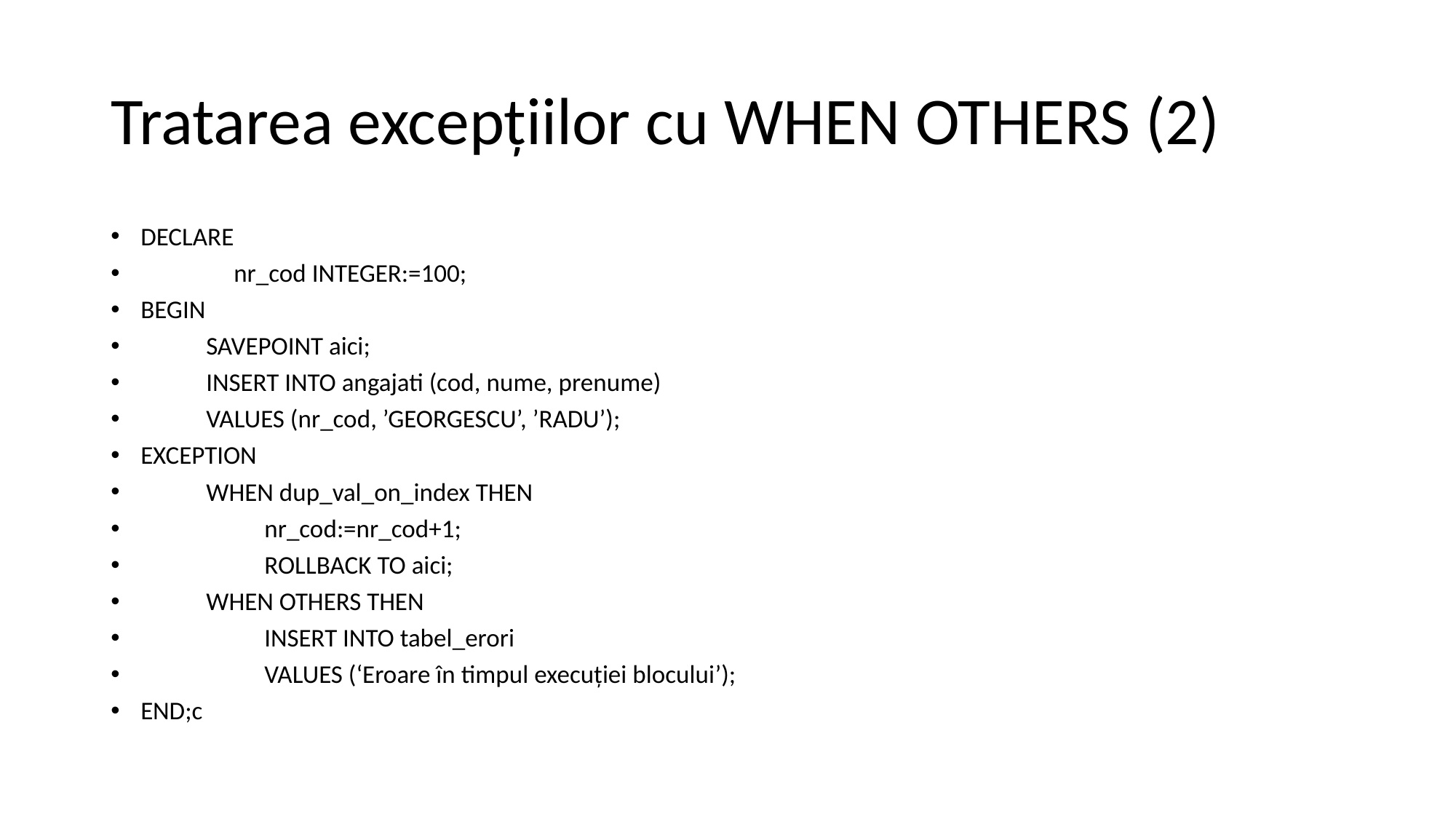

# Tratarea excepţiilor cu WHEN OTHERS (2)
DECLARE
                nr_cod INTEGER:=100;
BEGIN
	SAVEPOINT aici;
	INSERT INTO angajati (cod, nume, prenume)
	VALUES (nr_cod, ’GEORGESCU’, ’RADU’);
EXCEPTION
	WHEN dup_val_on_index THEN
	          nr_cod:=nr_cod+1;
	          ROLLBACK TO aici;
	WHEN OTHERS THEN
	          INSERT INTO tabel_erori
	          VALUES (‘Eroare în timpul execuţiei blocului’);
END;c